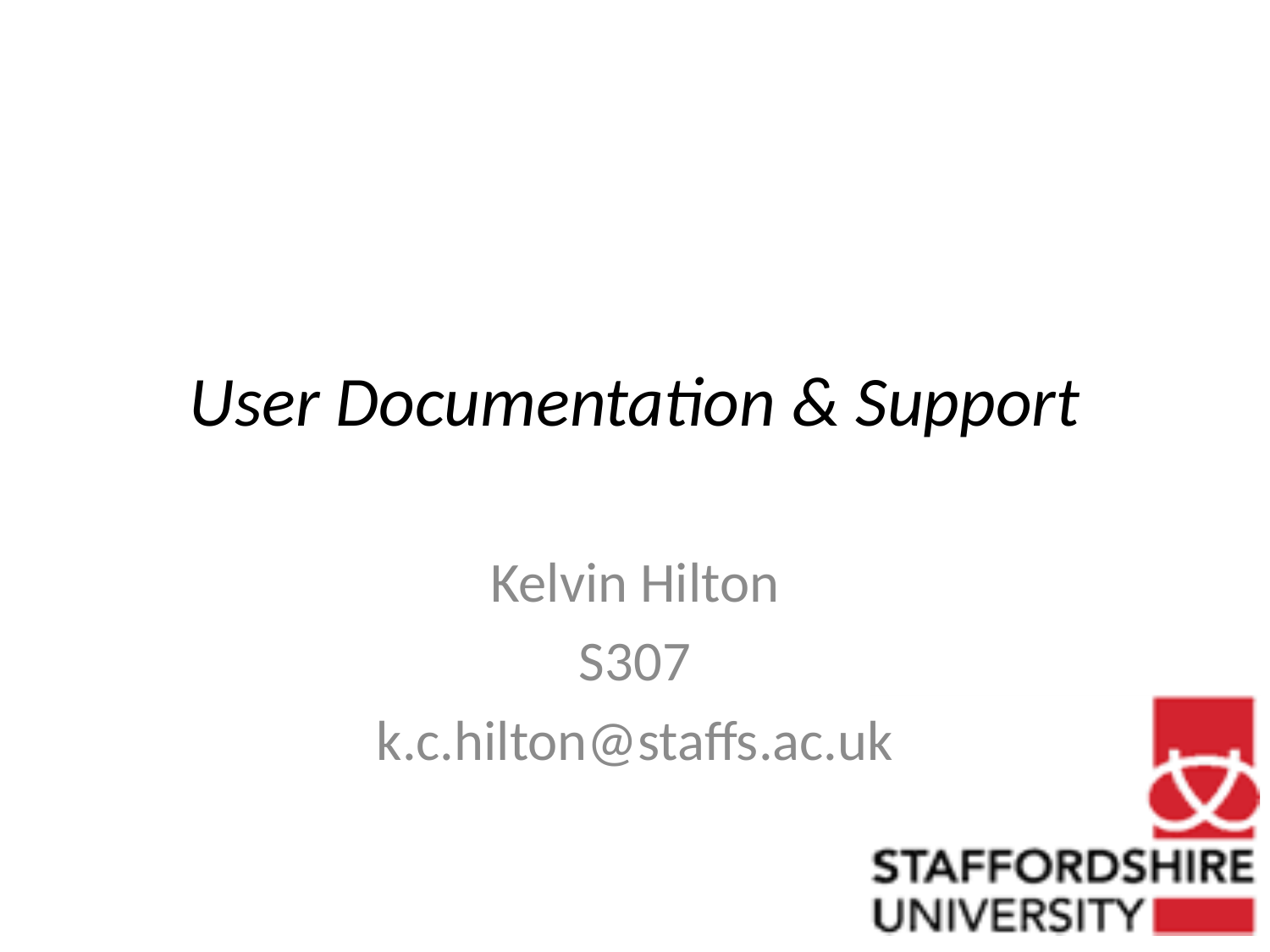

# User Documentation & Support
Kelvin Hilton
S307
k.c.hilton@staffs.ac.uk